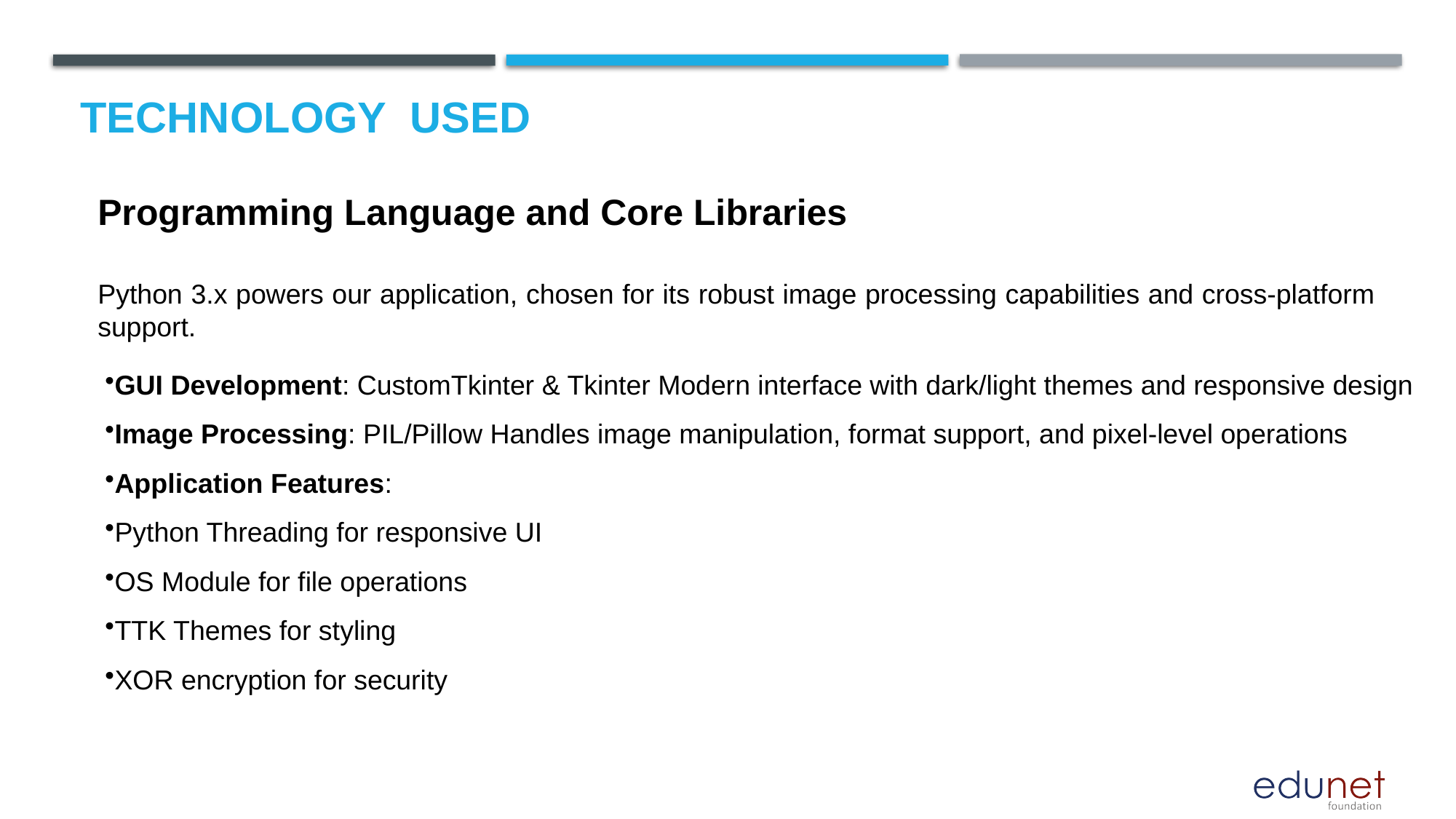

# Technology  used
Programming Language and Core Libraries

Python 3.x powers our application, chosen for its robust image processing capabilities and cross-platform support.

GUI Development: CustomTkinter & Tkinter Modern interface with dark/light themes and responsive design
Image Processing: PIL/Pillow Handles image manipulation, format support, and pixel-level operations
Application Features:
Python Threading for responsive UI
OS Module for file operations
TTK Themes for styling
XOR encryption for security